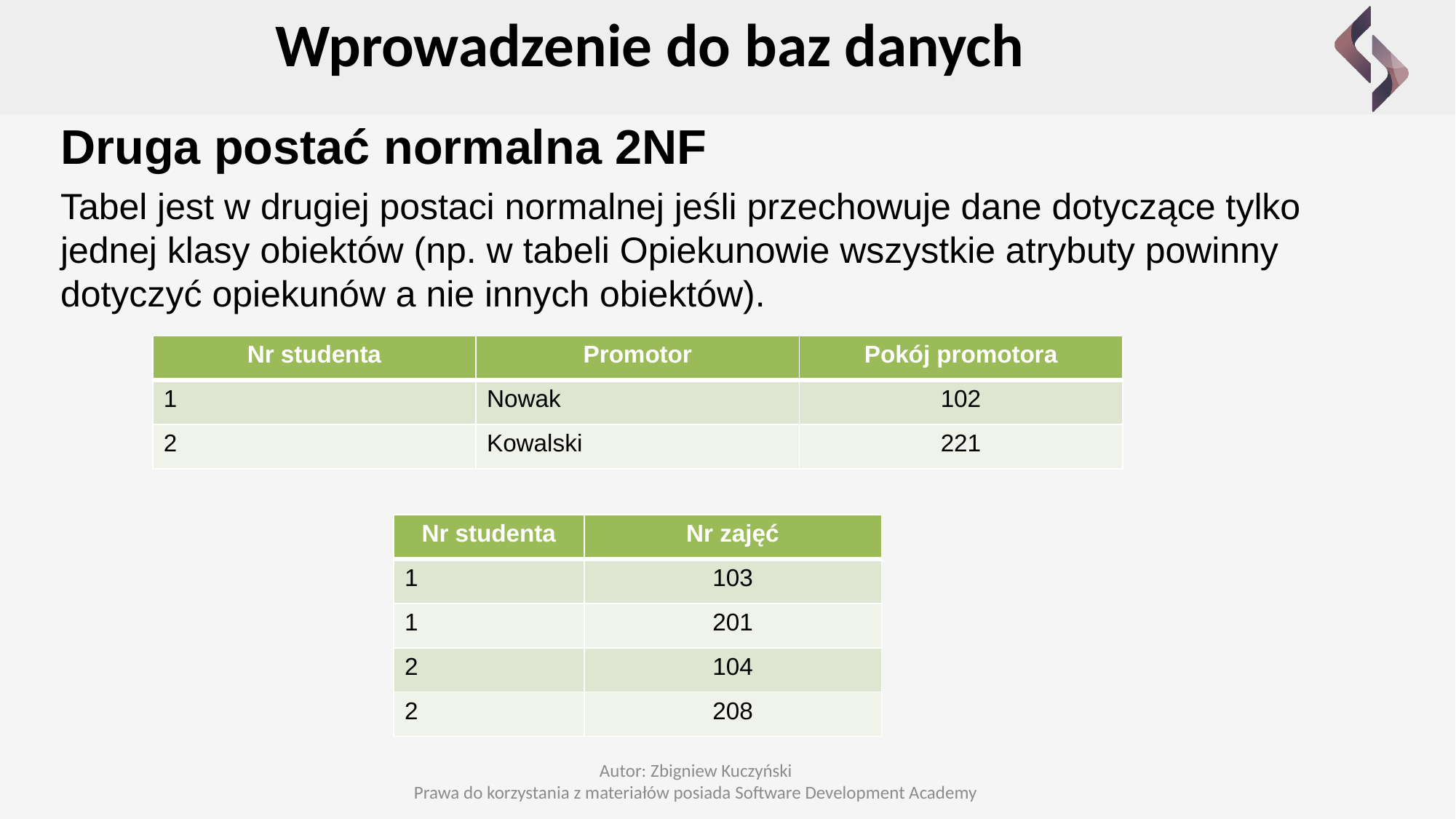

Wprowadzenie do baz danych

Druga postać normalna 2NF
Tabel jest w drugiej postaci normalnej jeśli przechowuje dane dotyczące tylko jednej klasy obiektów (np. w tabeli Opiekunowie wszystkie atrybuty powinny dotyczyć opiekunów a nie innych obiektów).

| Nr studenta | Promotor | Pokój promotora |
| --- | --- | --- |
| 1 | Nowak | 102 |
| 2 | Kowalski | 221 |

| Nr studenta | Nr zajęć |
| --- | --- |
| 1 | 103 |
| 1 | 201 |
| 2 | 104 |
| 2 | 208 |
Autor: Zbigniew Kuczyński
Prawa do korzystania z materiałów posiada Software Development Academy